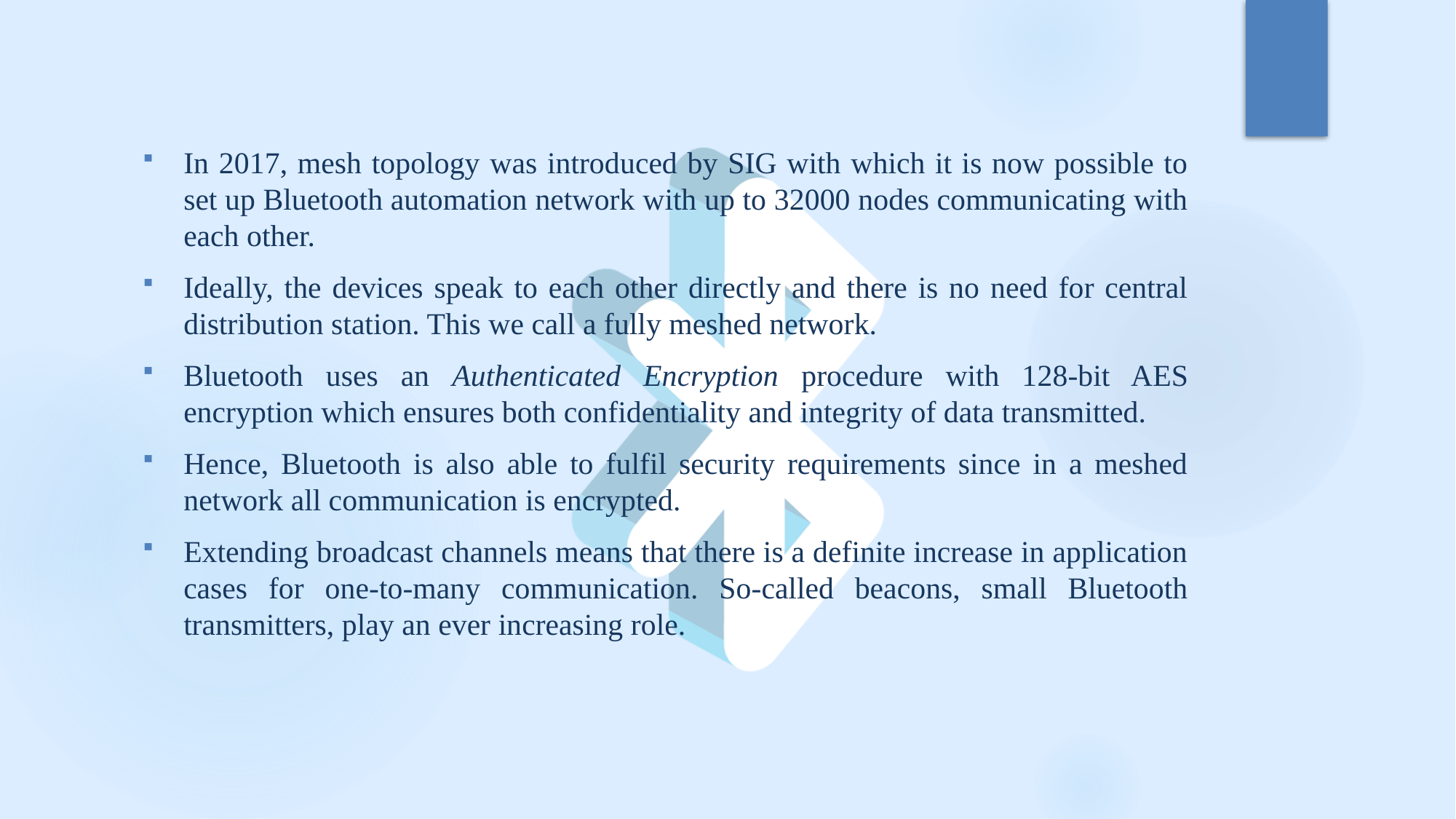

In 2017, mesh topology was introduced by SIG with which it is now possible to set up Bluetooth automation network with up to 32000 nodes communicating with each other.
Ideally, the devices speak to each other directly and there is no need for central distribution station. This we call a fully meshed network.
Bluetooth uses an Authenticated Encryption procedure with 128-bit AES encryption which ensures both confidentiality and integrity of data transmitted.
Hence, Bluetooth is also able to fulfil security requirements since in a meshed network all communication is encrypted.
Extending broadcast channels means that there is a definite increase in application cases for one-to-many communication. So-called beacons, small Bluetooth transmitters, play an ever increasing role.